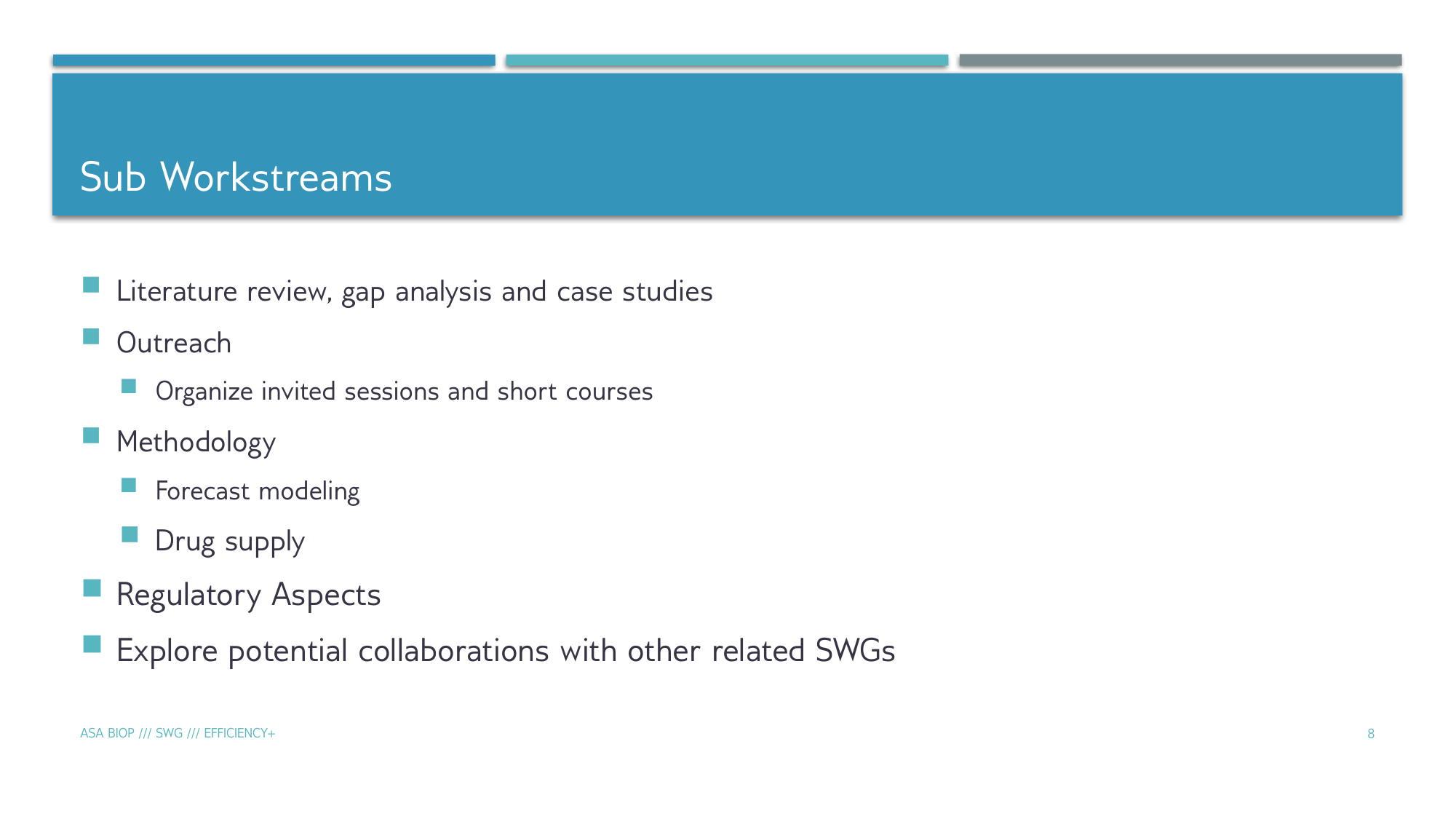

# Sub Workstreams
Literature review, gap analysis and case studies
Outreach
Organize invited sessions and short courses
Methodology
Forecast modeling
Drug supply
Regulatory Aspects
Explore potential collaborations with other related SWGs
ASA BIOP /// SWG /// EFFICIENCY+
8